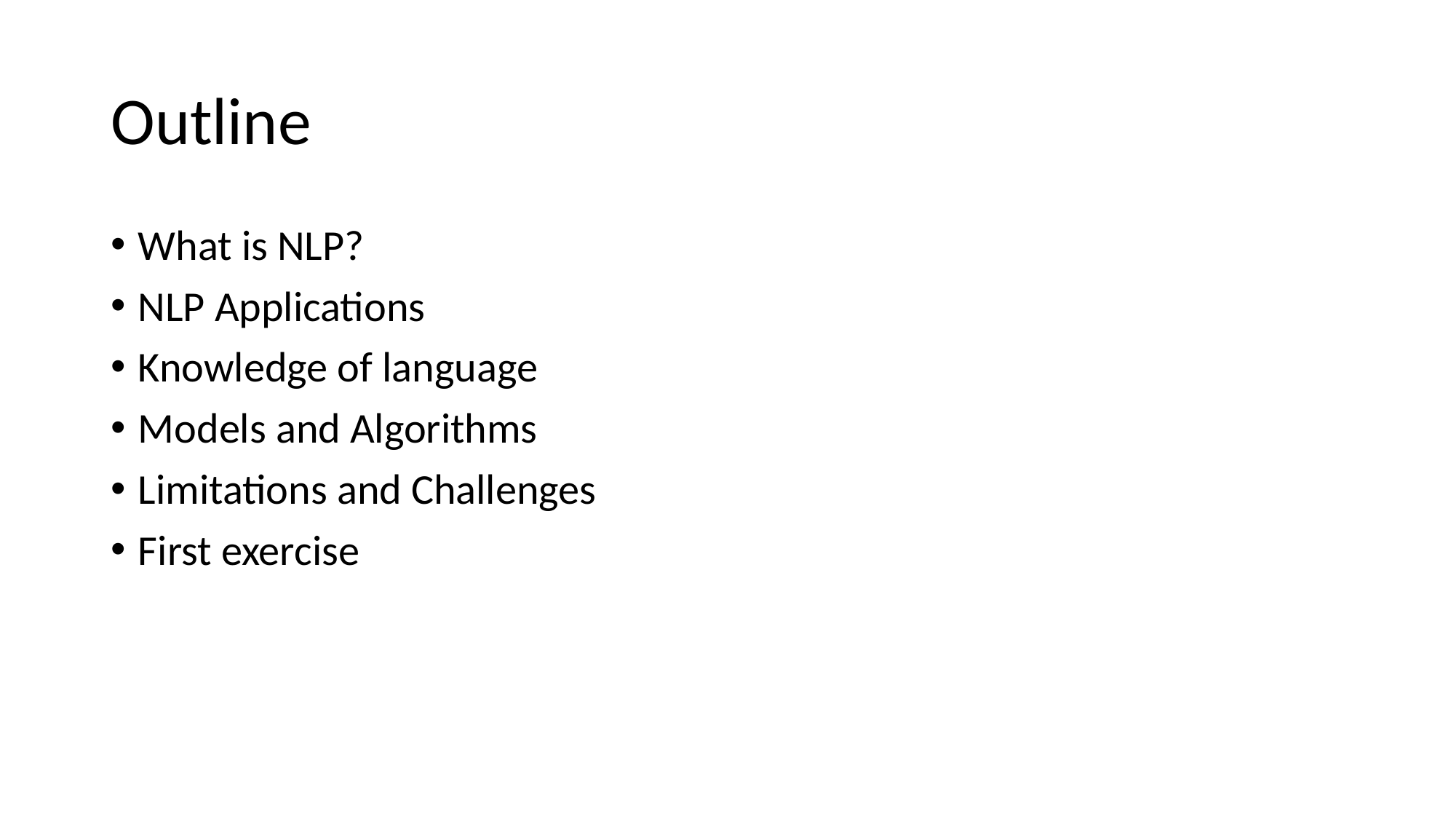

# Outline
What is NLP?
NLP Applications
Knowledge of language
Models and Algorithms
Limitations and Challenges
First exercise